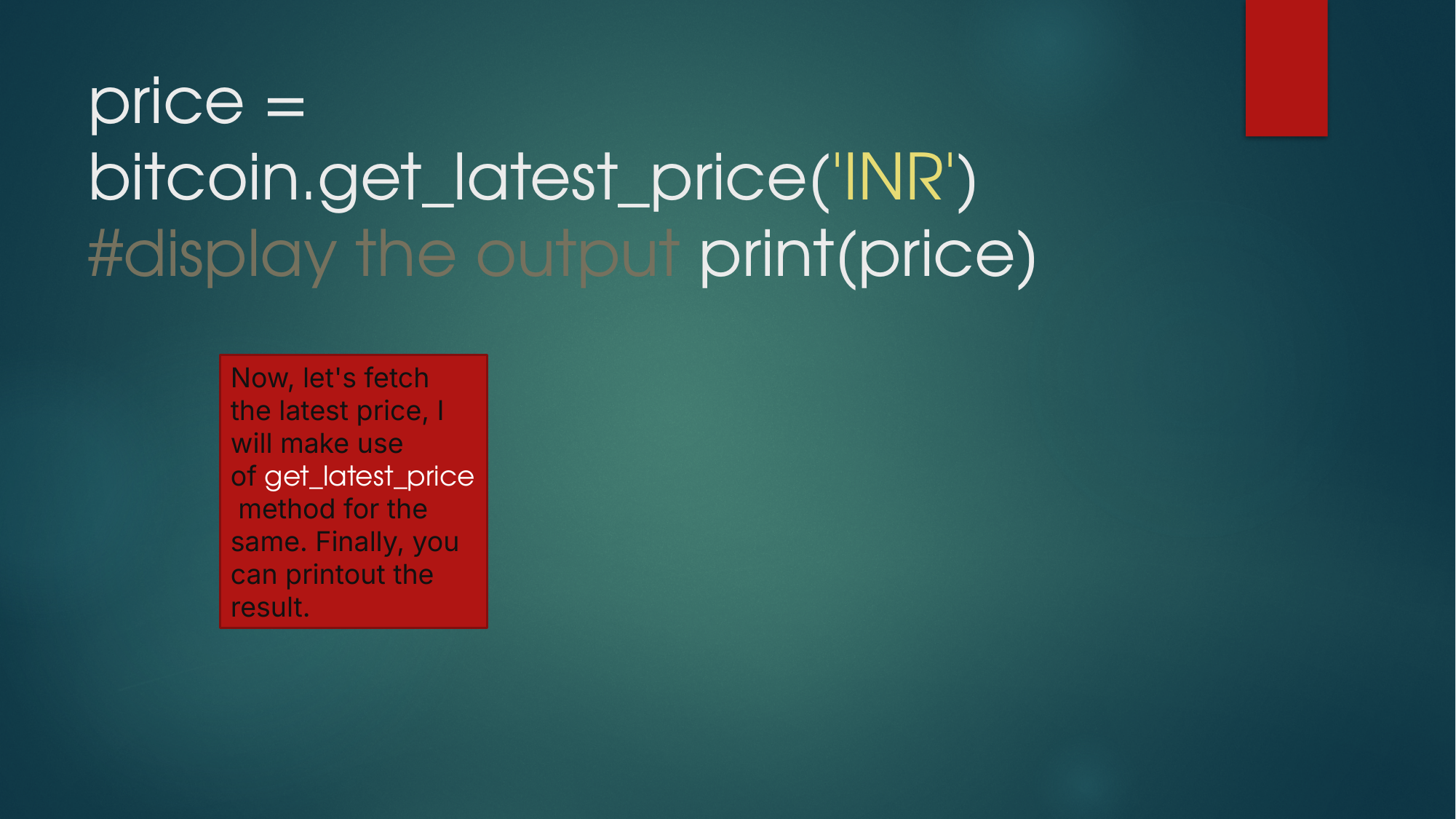

# price = bitcoin.get_latest_price('INR') #display the output print(price)
Now, let's fetch the latest price, I will make use of get_latest_price method for the same. Finally, you can printout the result.